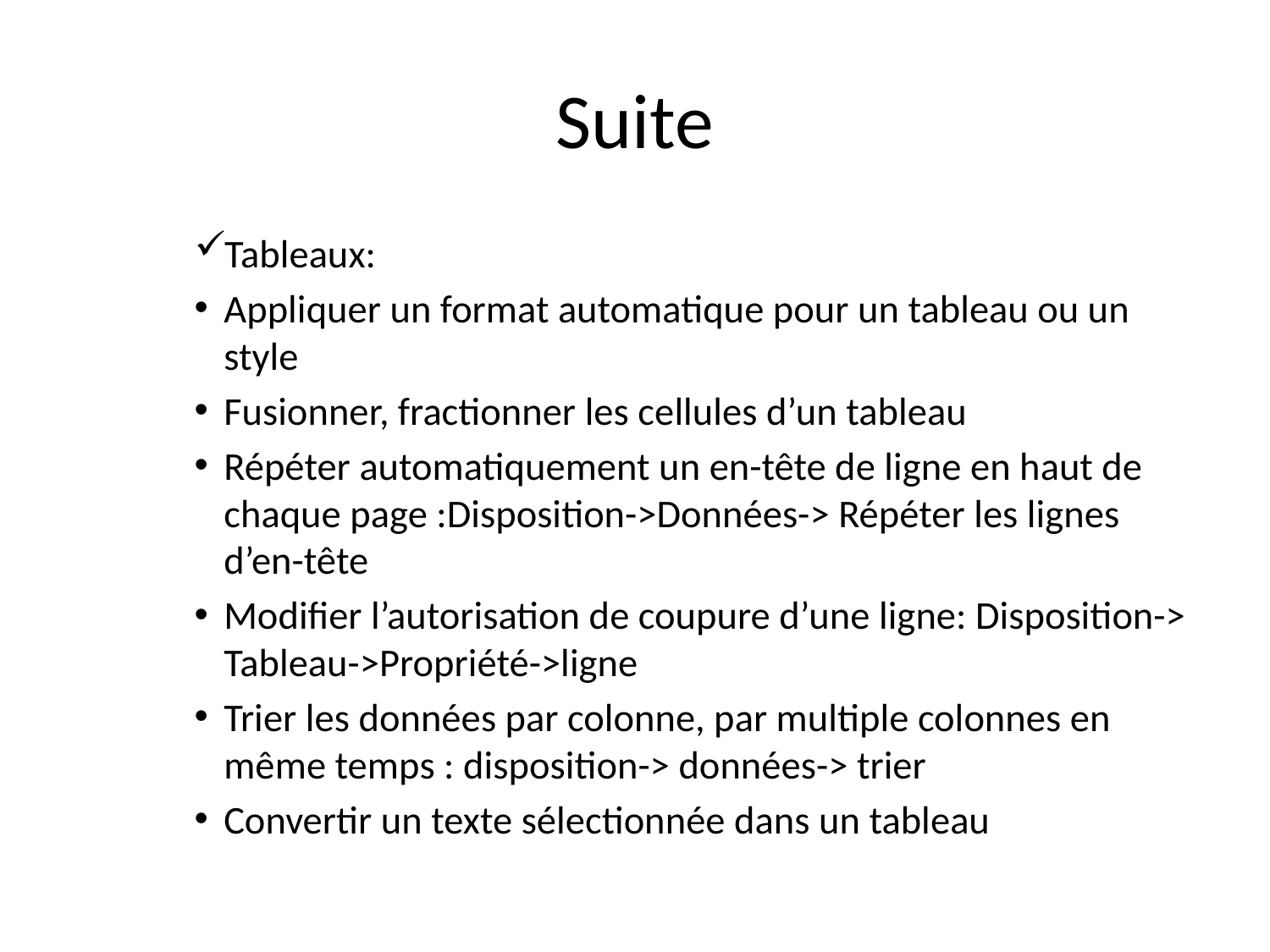

# Suite
Tableaux:
Appliquer un format automatique pour un tableau ou un style
Fusionner, fractionner les cellules d’un tableau
Répéter automatiquement un en-tête de ligne en haut de chaque page :Disposition->Données-> Répéter les lignes d’en-tête
Modifier l’autorisation de coupure d’une ligne: Disposition-> Tableau->Propriété->ligne
Trier les données par colonne, par multiple colonnes en même temps : disposition-> données-> trier
Convertir un texte sélectionnée dans un tableau